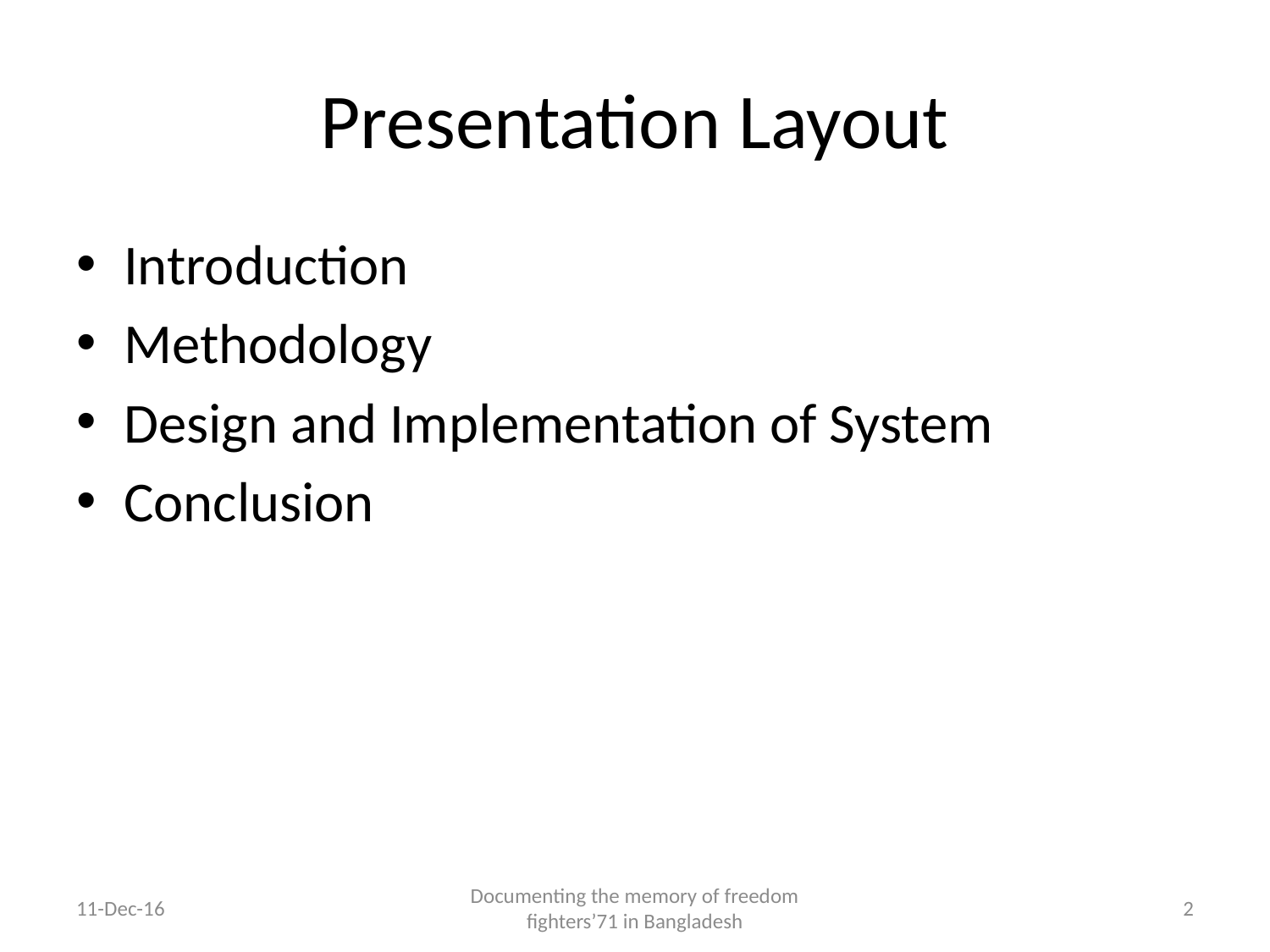

# Presentation Layout
Introduction
Methodology
Design and Implementation of System
Conclusion
11-Dec-16
Documenting the memory of freedom fighters’71 in Bangladesh
2